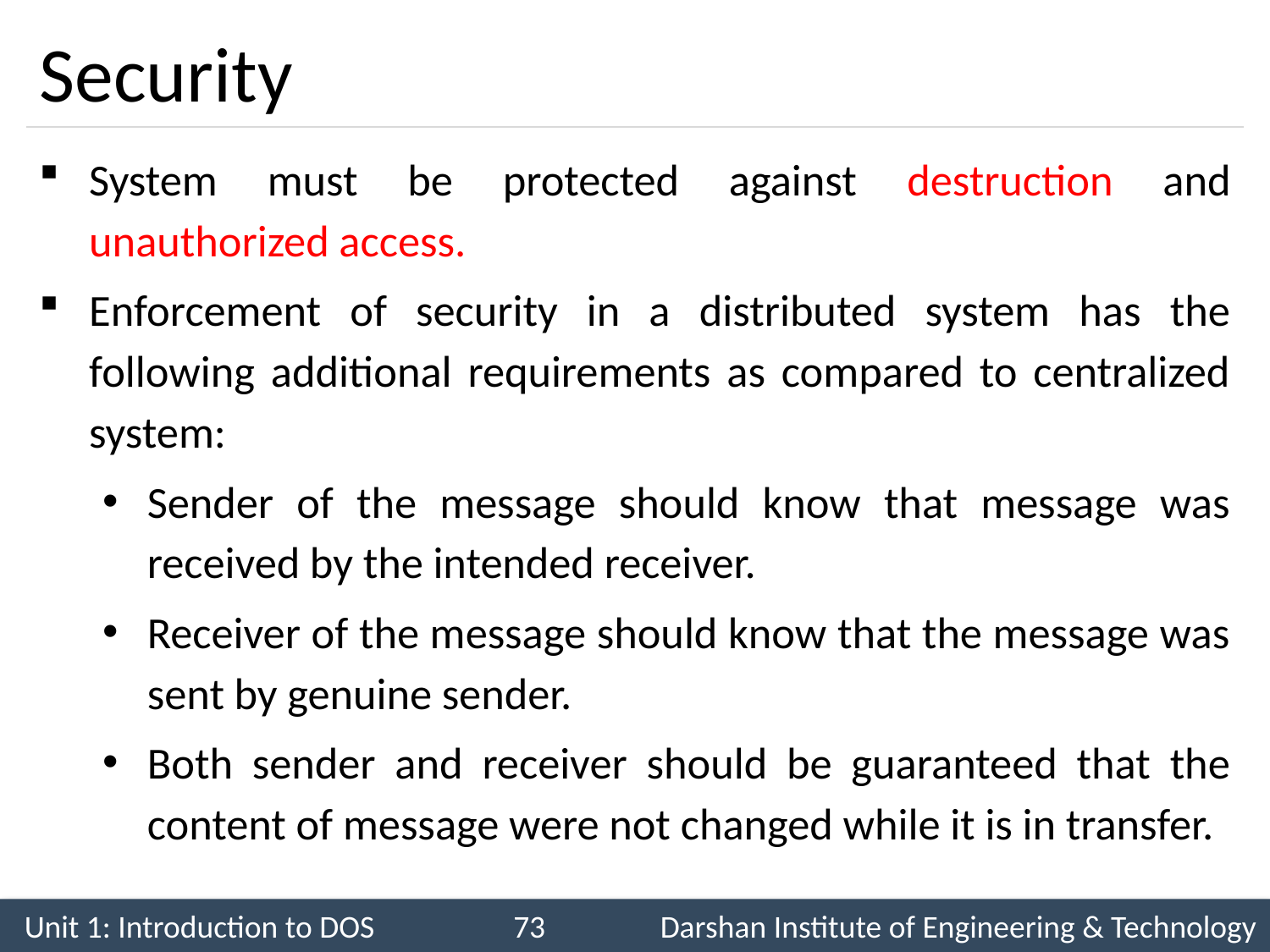

# Security
System must be protected against destruction and unauthorized access.
Enforcement of security in a distributed system has the following additional requirements as compared to centralized system:
Sender of the message should know that message was received by the intended receiver.
Receiver of the message should know that the message was sent by genuine sender.
Both sender and receiver should be guaranteed that the content of message were not changed while it is in transfer.